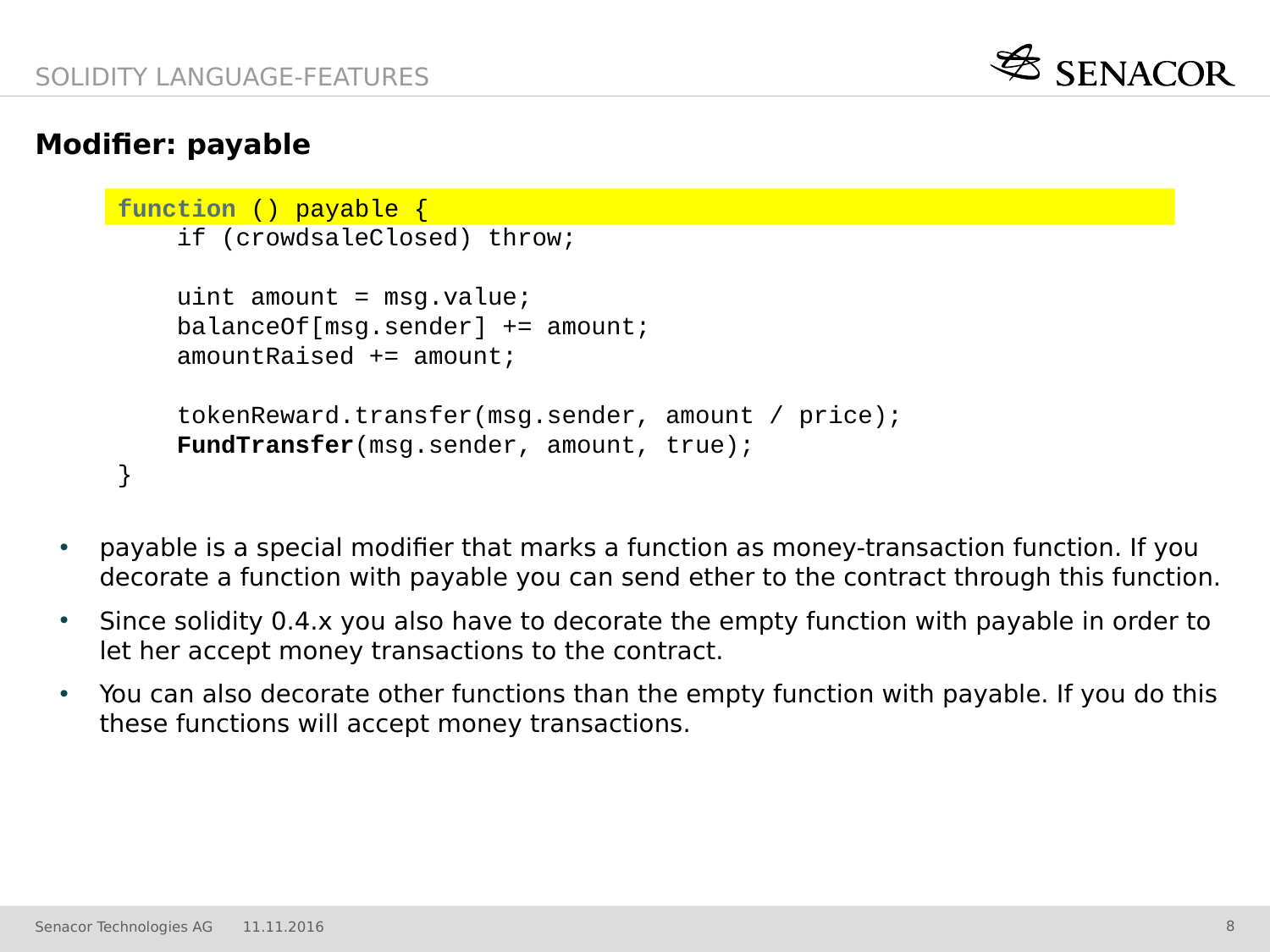

Solidity Language-features
# Modifier: payable

function () payable {
    if (crowdsaleClosed) throw;

    uint amount = msg.value;
    balanceOf[msg.sender] += amount;
    amountRaised += amount;

    tokenReward.transfer(msg.sender, amount / price);
    FundTransfer(msg.sender, amount, true);
}

payable is a special modifier that marks a function as money-transaction function. If you decorate a function with payable you can send ether to the contract through this function.
Since solidity 0.4.x you also have to decorate the empty function with payable in order to let her accept money transactions to the contract.
You can also decorate other functions than the empty function with payable. If you do this these functions will accept money transactions.
11.11.2016
8